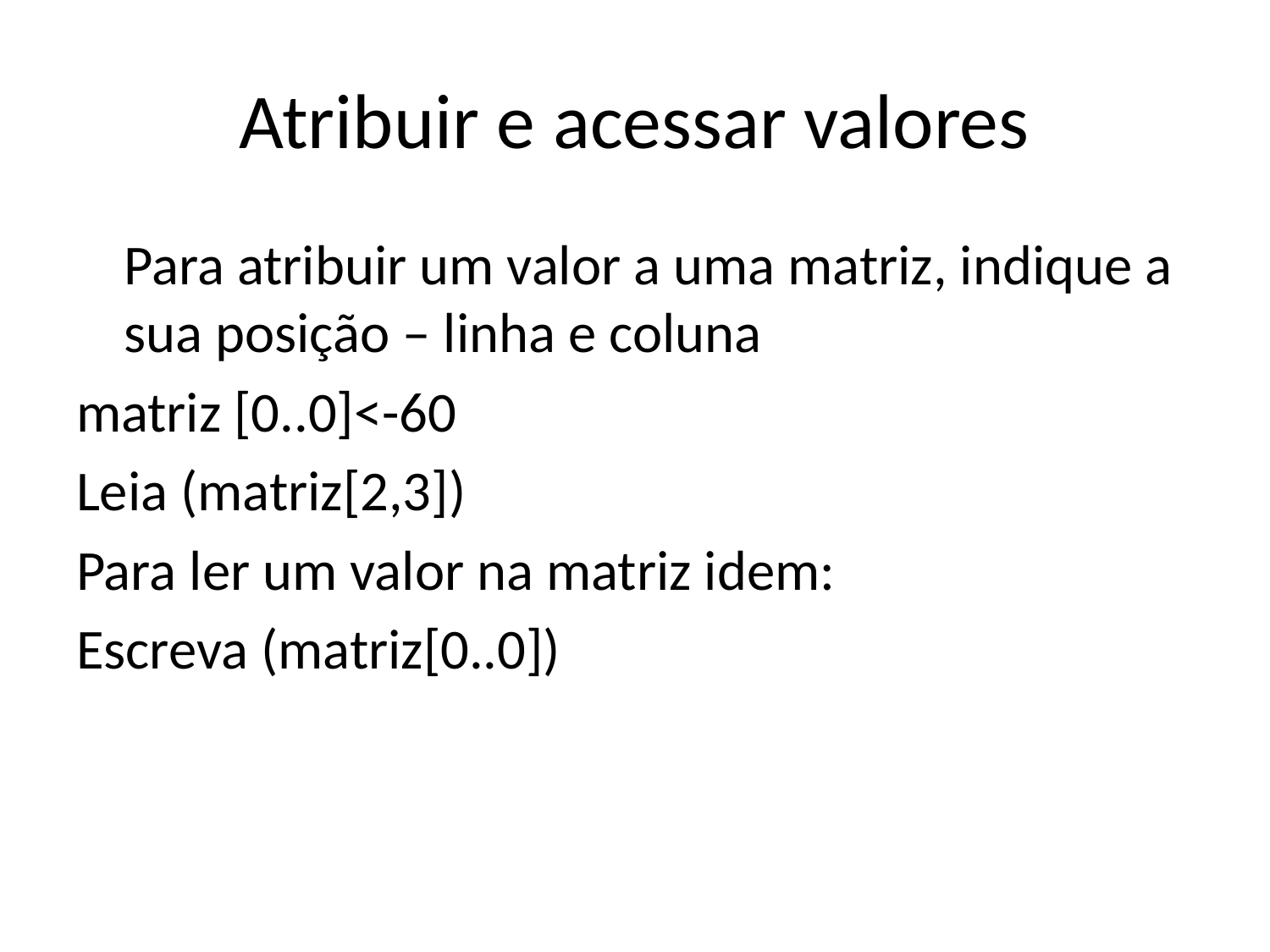

# Atribuir e acessar valores
	Para atribuir um valor a uma matriz, indique a sua posição – linha e coluna
matriz [0..0]<-60
Leia (matriz[2,3])
Para ler um valor na matriz idem:
Escreva (matriz[0..0])